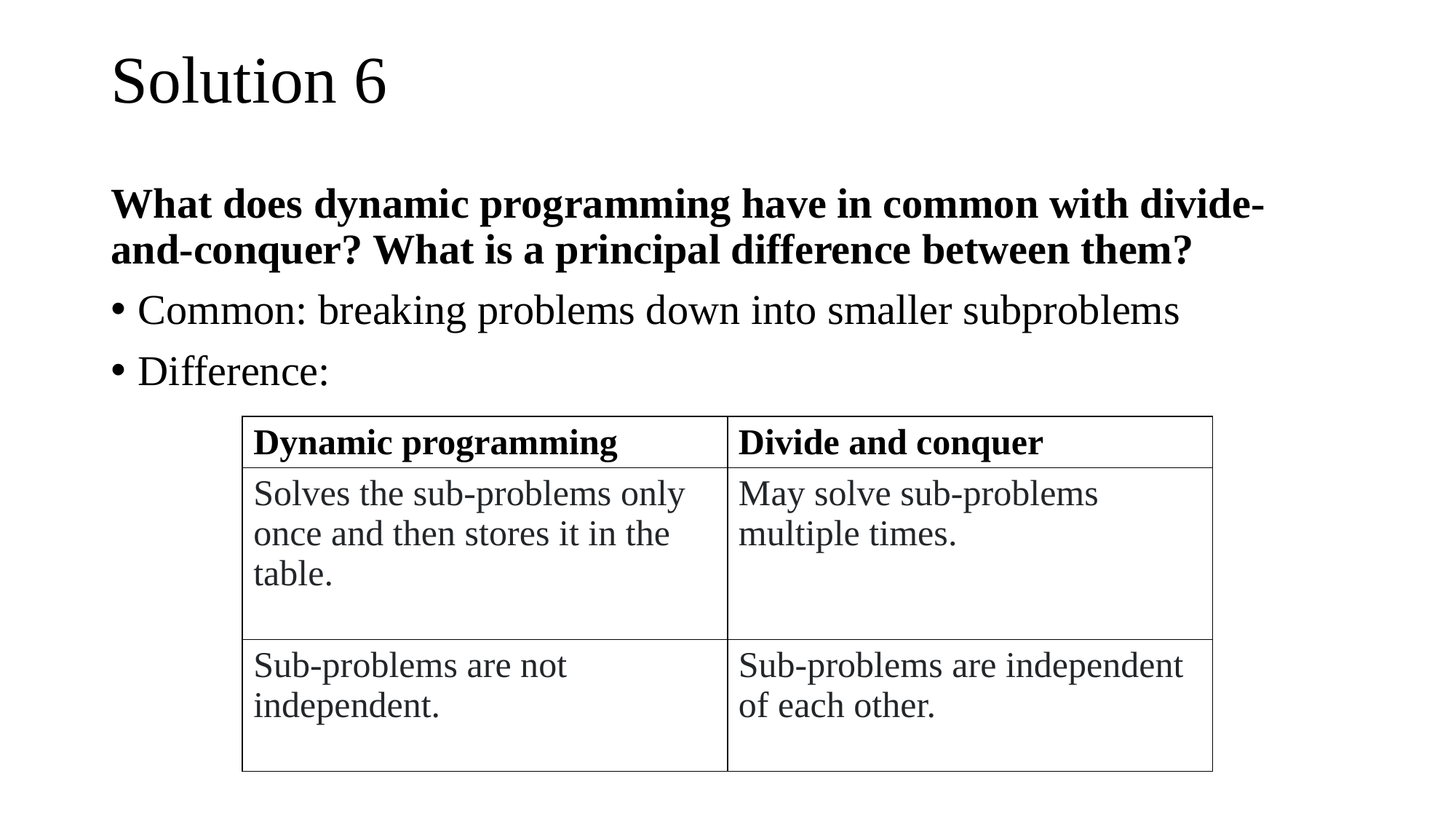

# Solution 6
What does dynamic programming have in common with divide-and-conquer? What is a principal difference between them?
Common: breaking problems down into smaller subproblems
Difference:

| Dynamic programming | Divide and conquer |
| --- | --- |
| Solves the sub-problems only once and then stores it in the table. | May solve sub-problems multiple times. |
| Sub-problems are not independent. | Sub-problems are independent of each other. |